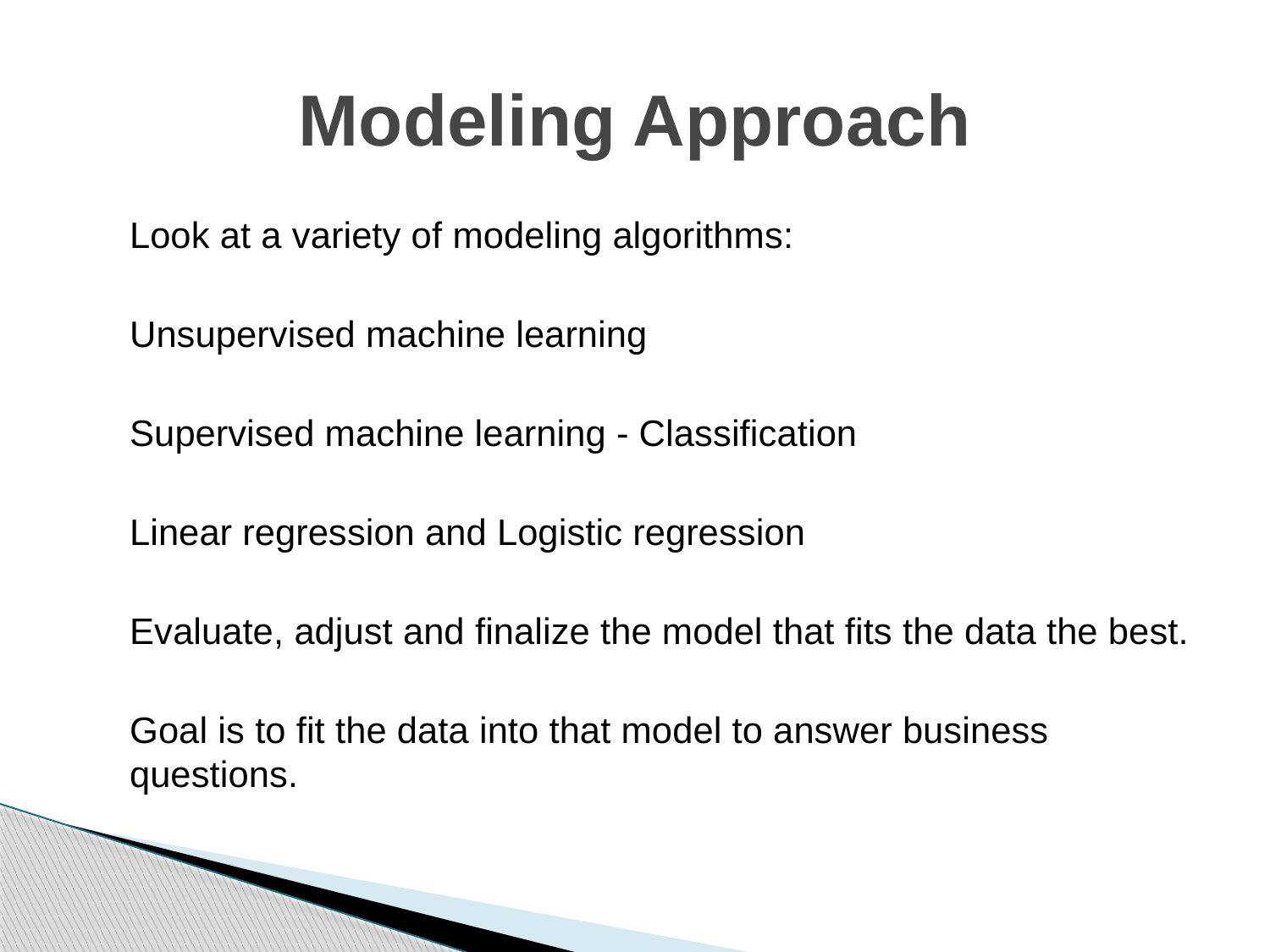

# Modeling Approach
Look at a variety of modeling algorithms:

Unsupervised machine learning

Supervised machine learning - Classification

Linear regression and Logistic regression

Evaluate, adjust and finalize the model that fits the data the best.

Goal is to fit the data into that model to answer business questions.